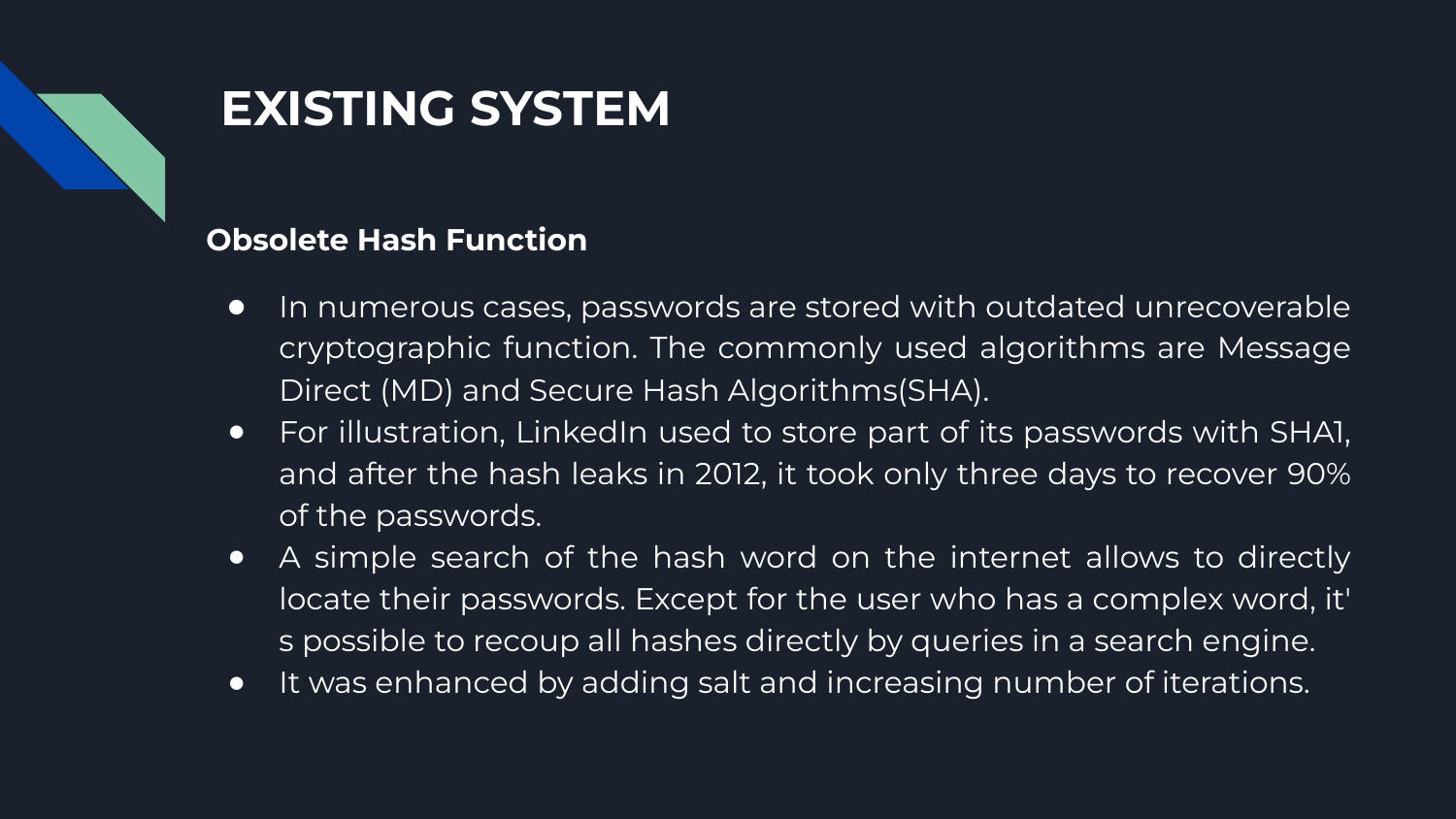

# EXISTING SYSTEM
Obsolete Hash Function
In numerous cases, passwords are stored with outdated unrecoverable cryptographic function. The commonly used algorithms are Message Direct (MD) and Secure Hash Algorithms(SHA).
For illustration, LinkedIn used to store part of its passwords with SHA1, and after the hash leaks in 2012, it took only three days to recover 90% of the passwords.
A simple search of the hash word on the internet allows to directly locate their passwords. Except for the user who has a complex word, it' s possible to recoup all hashes directly by queries in a search engine.
It was enhanced by adding salt and increasing number of iterations.